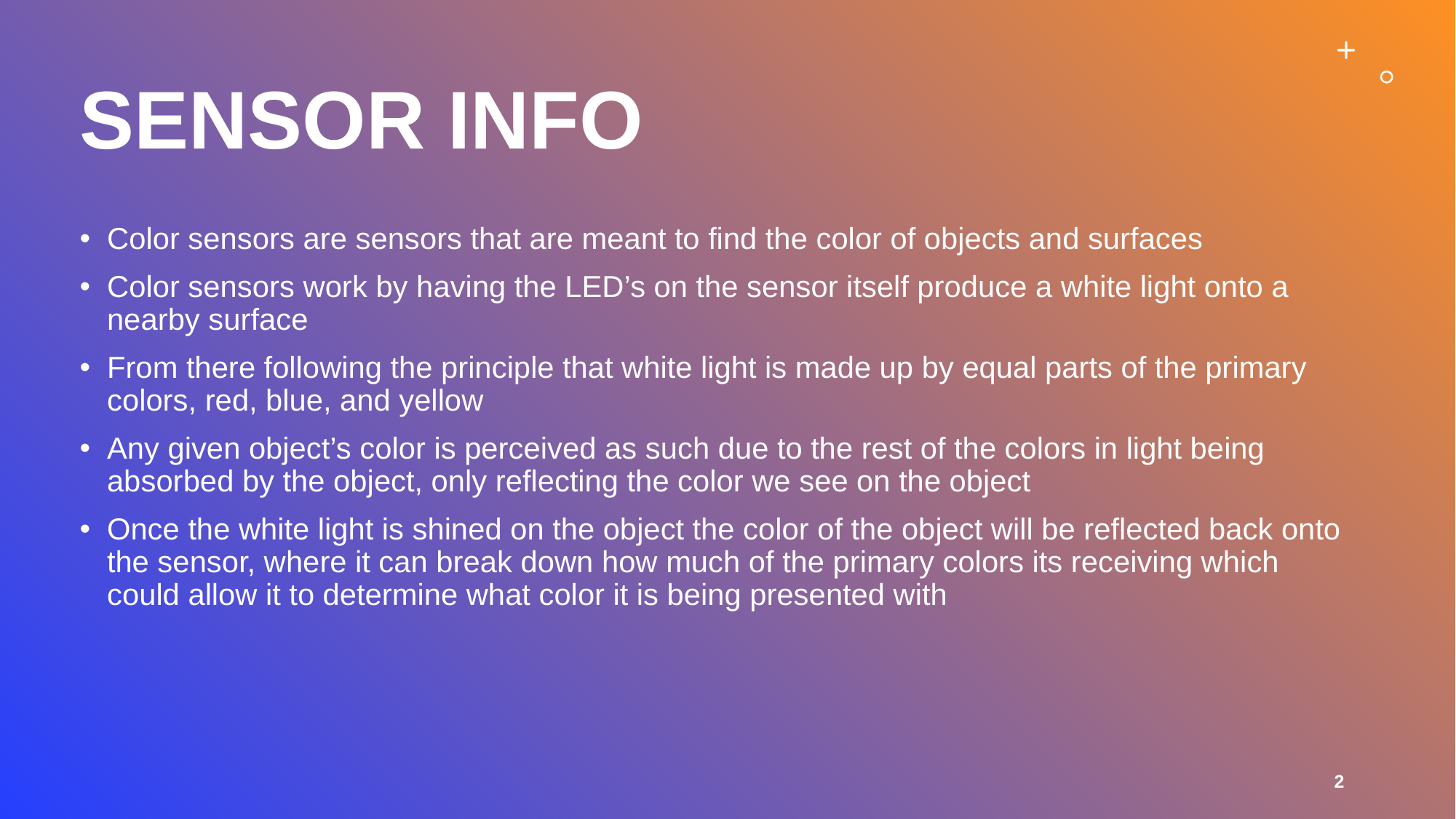

# Sensor Info
Color sensors are sensors that are meant to find the color of objects and surfaces
Color sensors work by having the LED’s on the sensor itself produce a white light onto a nearby surface
From there following the principle that white light is made up by equal parts of the primary colors, red, blue, and yellow
Any given object’s color is perceived as such due to the rest of the colors in light being absorbed by the object, only reflecting the color we see on the object
Once the white light is shined on the object the color of the object will be reflected back onto the sensor, where it can break down how much of the primary colors its receiving which could allow it to determine what color it is being presented with
2